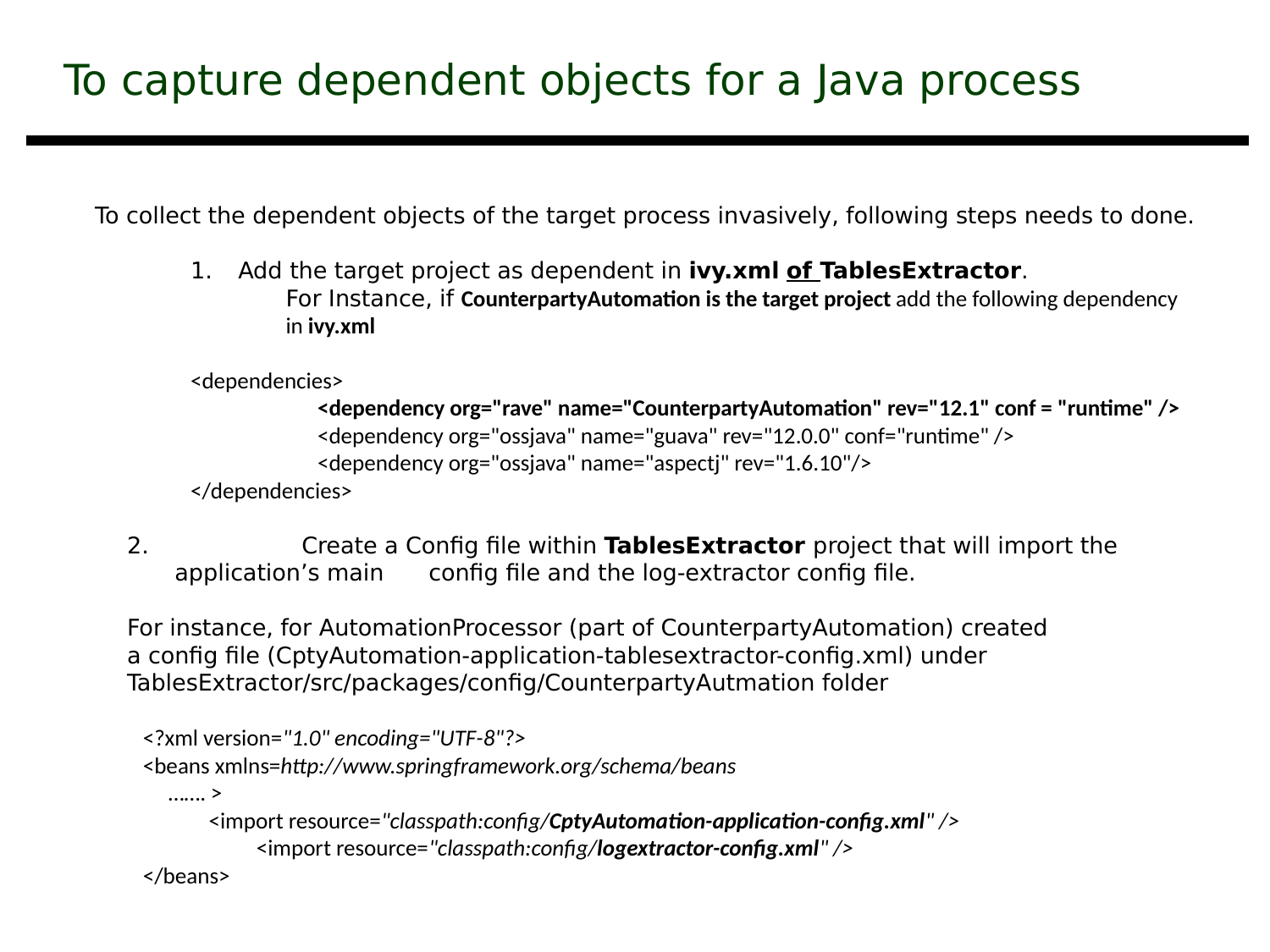

| To capture dependent objects for a Java process |
| --- |

    To collect the dependent objects of the target process invasively, following steps needs to done.

Add the target project as dependent in ivy.xml of TablesExtractor.
		For Instance, if CounterpartyAutomation is the target project add the following dependency
		in ivy.xml

       	<dependencies>
		<dependency org="rave" name="CounterpartyAutomation" rev="12.1" conf = "runtime" />
		<dependency org="ossjava" name="guava" rev="12.0.0" conf="runtime" />
		<dependency org="ossjava" name="aspectj" rev="1.6.10"/>
	</dependencies>

2. 		Create a Config file within TablesExtractor project that will import the application’s main 	config file and the log-extractor config file.

	For instance, for AutomationProcessor (part of CounterpartyAutomation) created
	a config file (CptyAutomation-application-tablesextractor-config.xml) under 	TablesExtractor/src/packages/config/CounterpartyAutmation folder

<?xml version="1.0" encoding="UTF-8"?>
<beans xmlns=http://www.springframework.org/schema/beans
     ……. >
             <import resource="classpath:config/CptyAutomation-application-config.xml" />
	             <import resource="classpath:config/logextractor-config.xml" />
</beans>